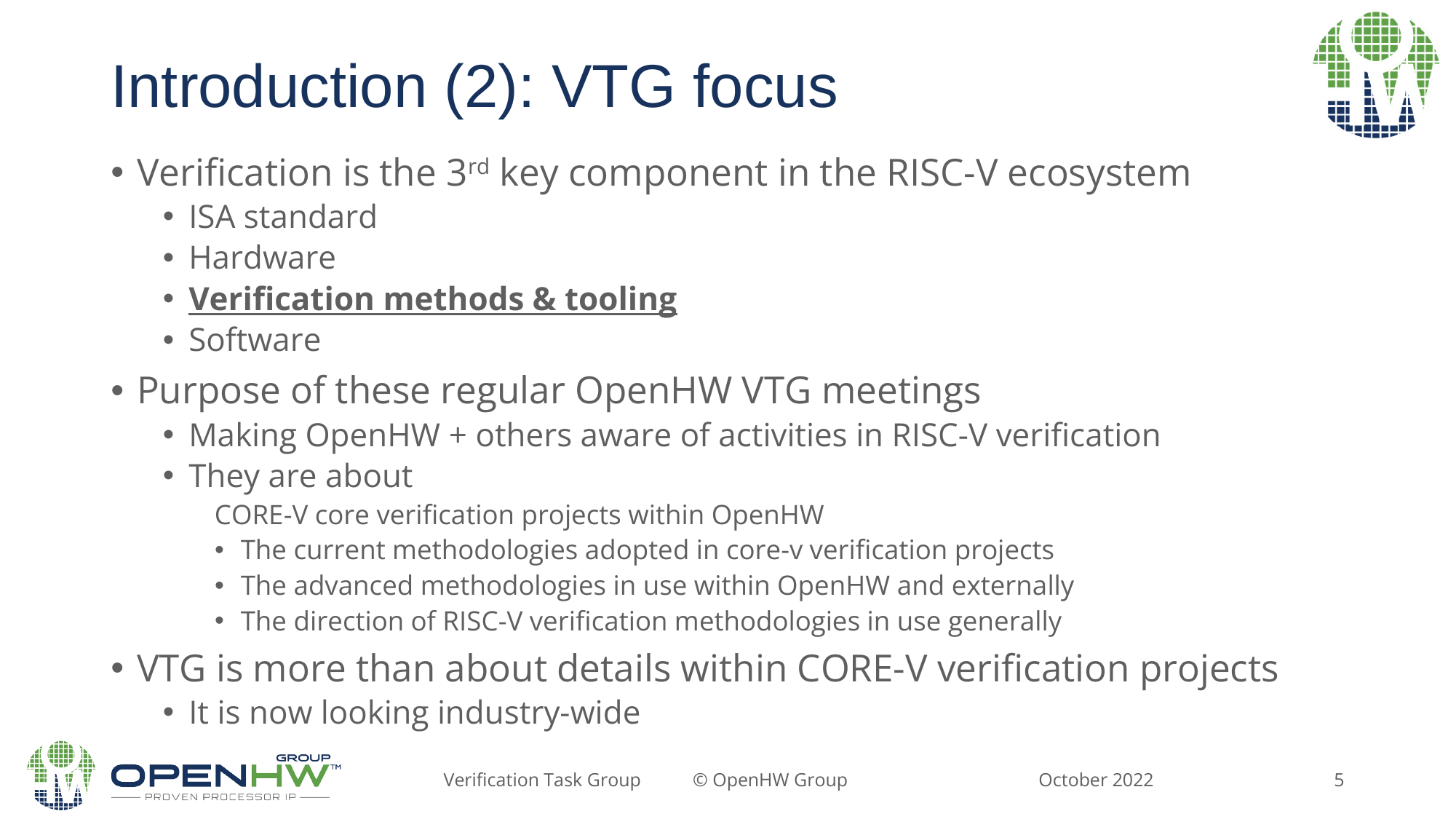

# Introduction (2): VTG focus
Verification is the 3rd key component in the RISC-V ecosystem
ISA standard
Hardware
Verification methods & tooling
Software
Purpose of these regular OpenHW VTG meetings
Making OpenHW + others aware of activities in RISC-V verification
They are about
CORE-V core verification projects within OpenHW
The current methodologies adopted in core-v verification projects
The advanced methodologies in use within OpenHW and externally
The direction of RISC-V verification methodologies in use generally
VTG is more than about details within CORE-V verification projects
It is now looking industry-wide
October 2022
Verification Task Group           © OpenHW Group
5